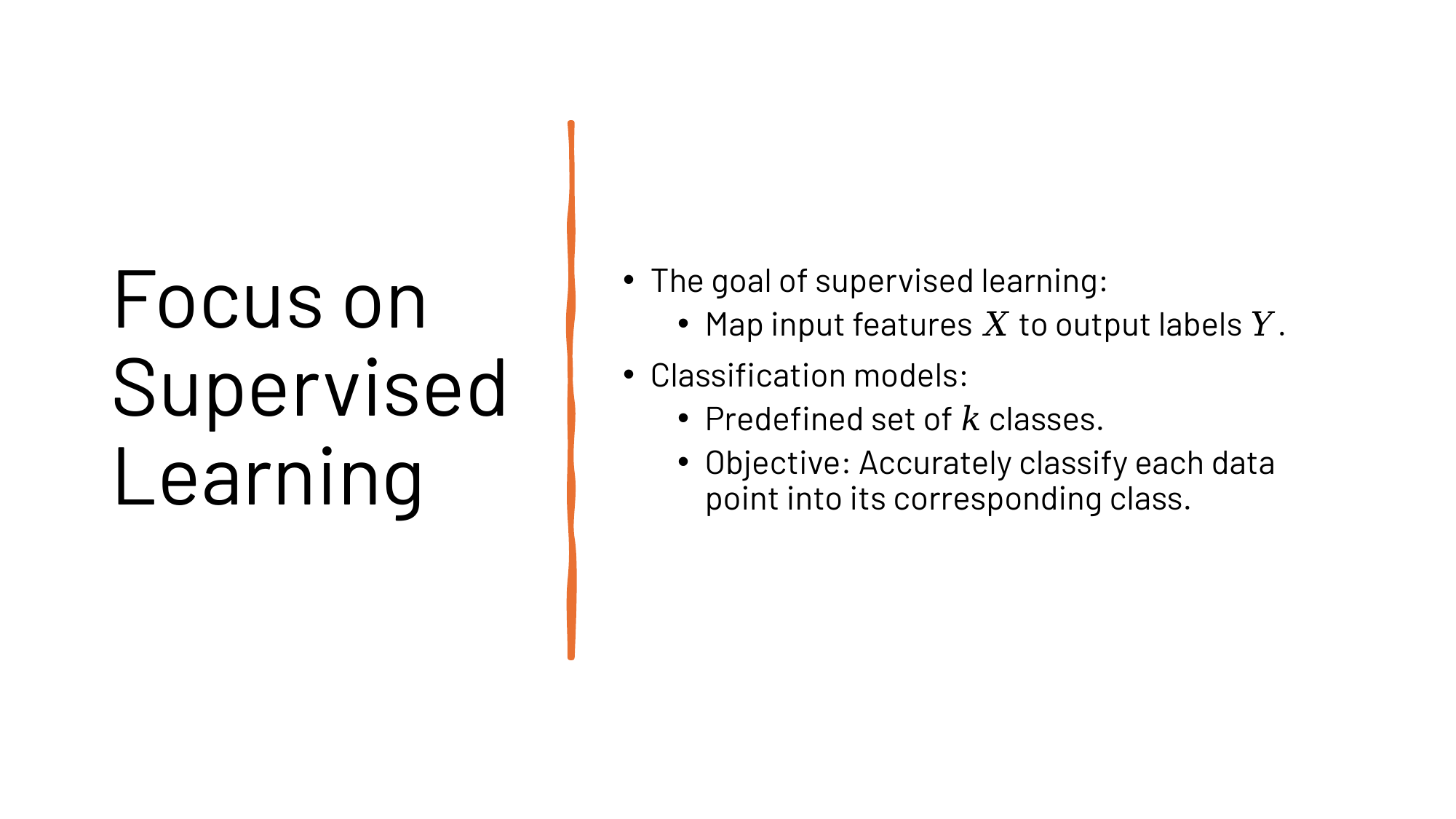

# Focus on Supervised Learning
The goal of supervised learning:
Map input features 𝑋 to output labels 𝑌.
Classification models:
Predefined set of 𝑘 classes.
Objective: Accurately classify each data point into its corresponding class.